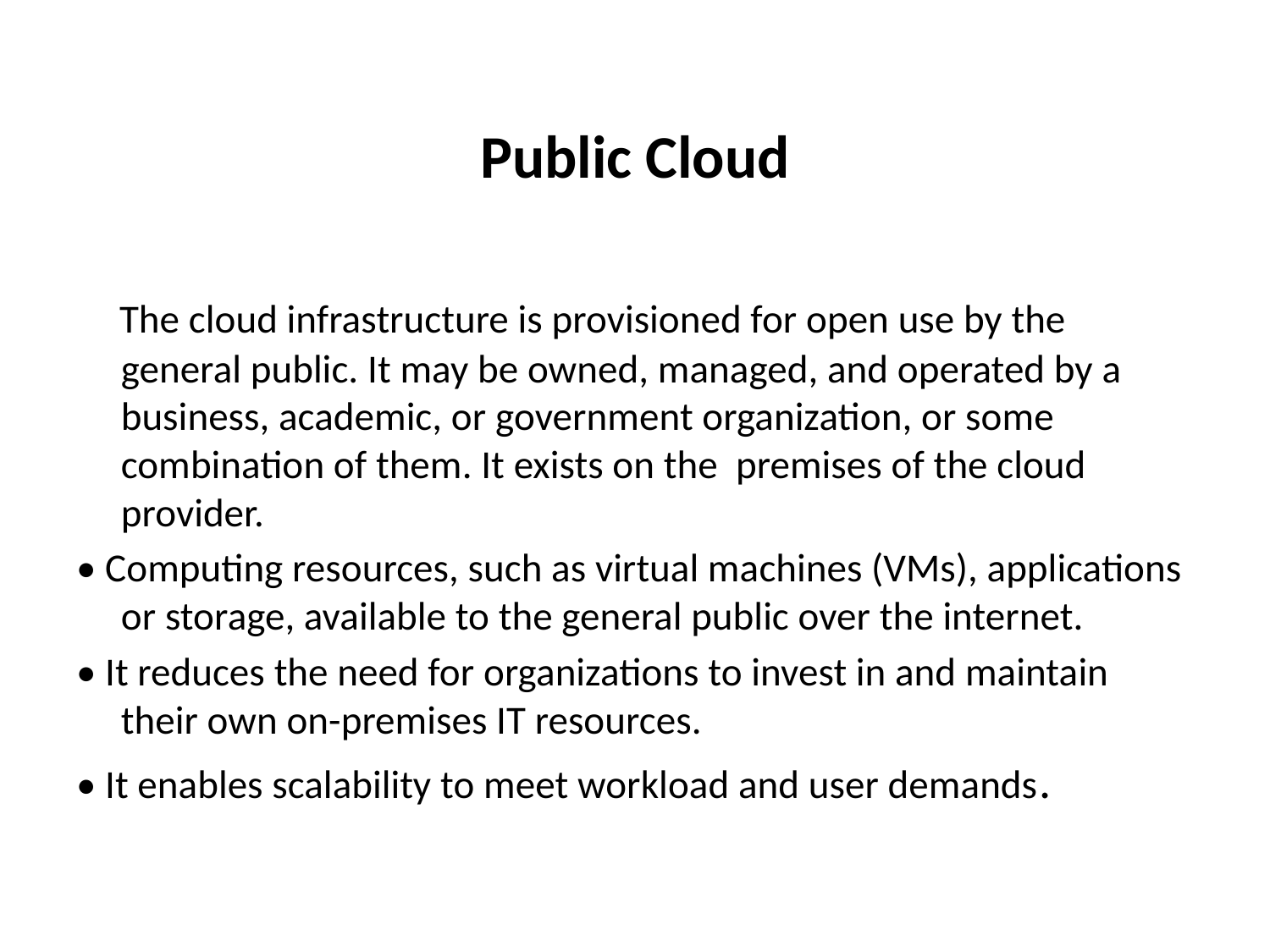

# Public Cloud

    The cloud infrastructure is provisioned for open use by the general public. It may be owned, managed, and operated by a business, academic, or government organization, or some combination of them. It exists on the  premises of the cloud provider.
• Computing resources, such as virtual machines (VMs), applications or storage, available to the general public over the internet.
• It reduces the need for organizations to invest in and maintain their own on-premises IT resources.
• It enables scalability to meet workload and user demands.